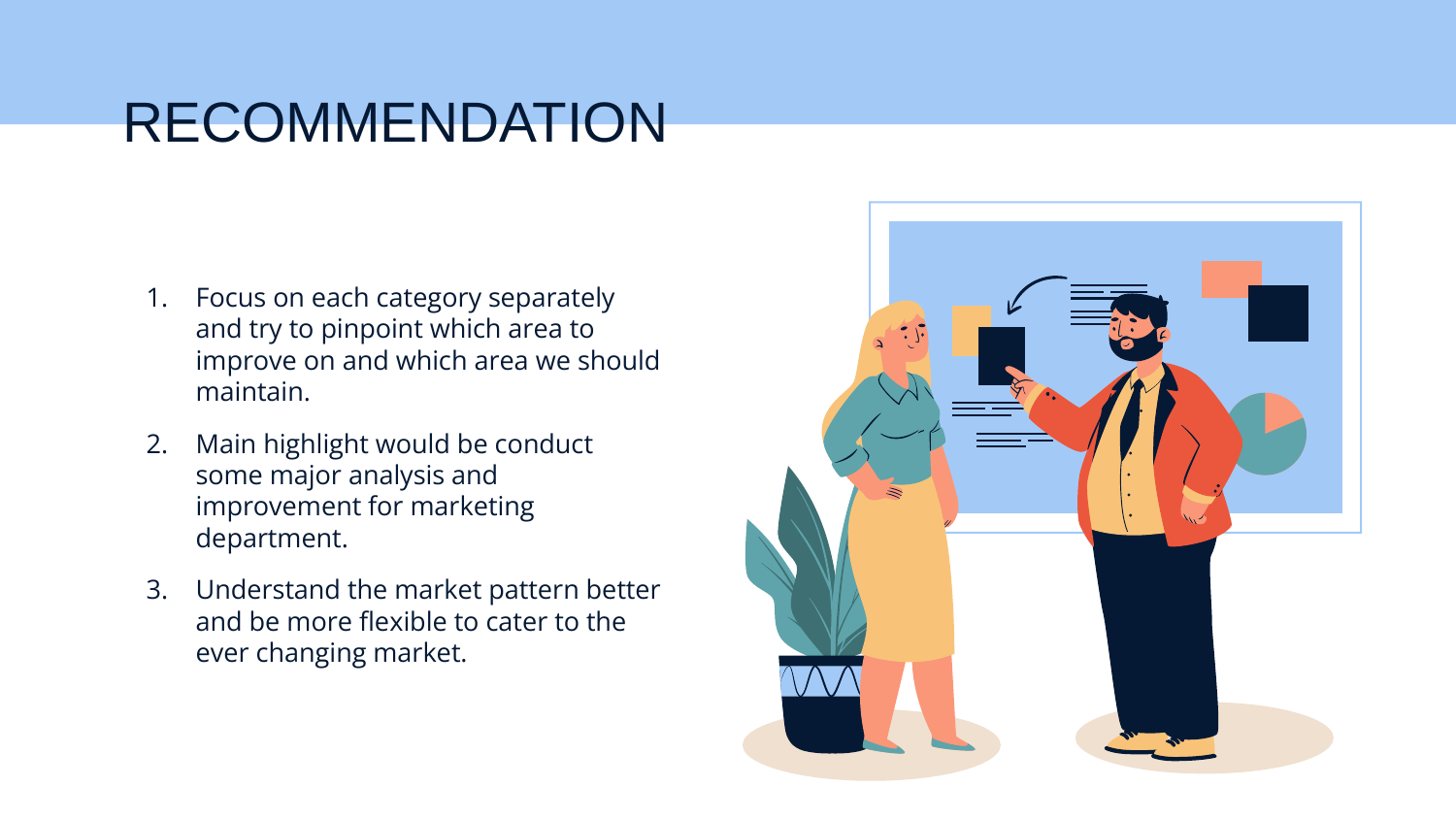

# RECOMMENDATION

Focus on each category separately and try to pinpoint which area to improve on and which area we should maintain.
Main highlight would be conduct some major analysis and improvement for marketing department.
Understand the market pattern better and be more flexible to cater to the ever changing market.